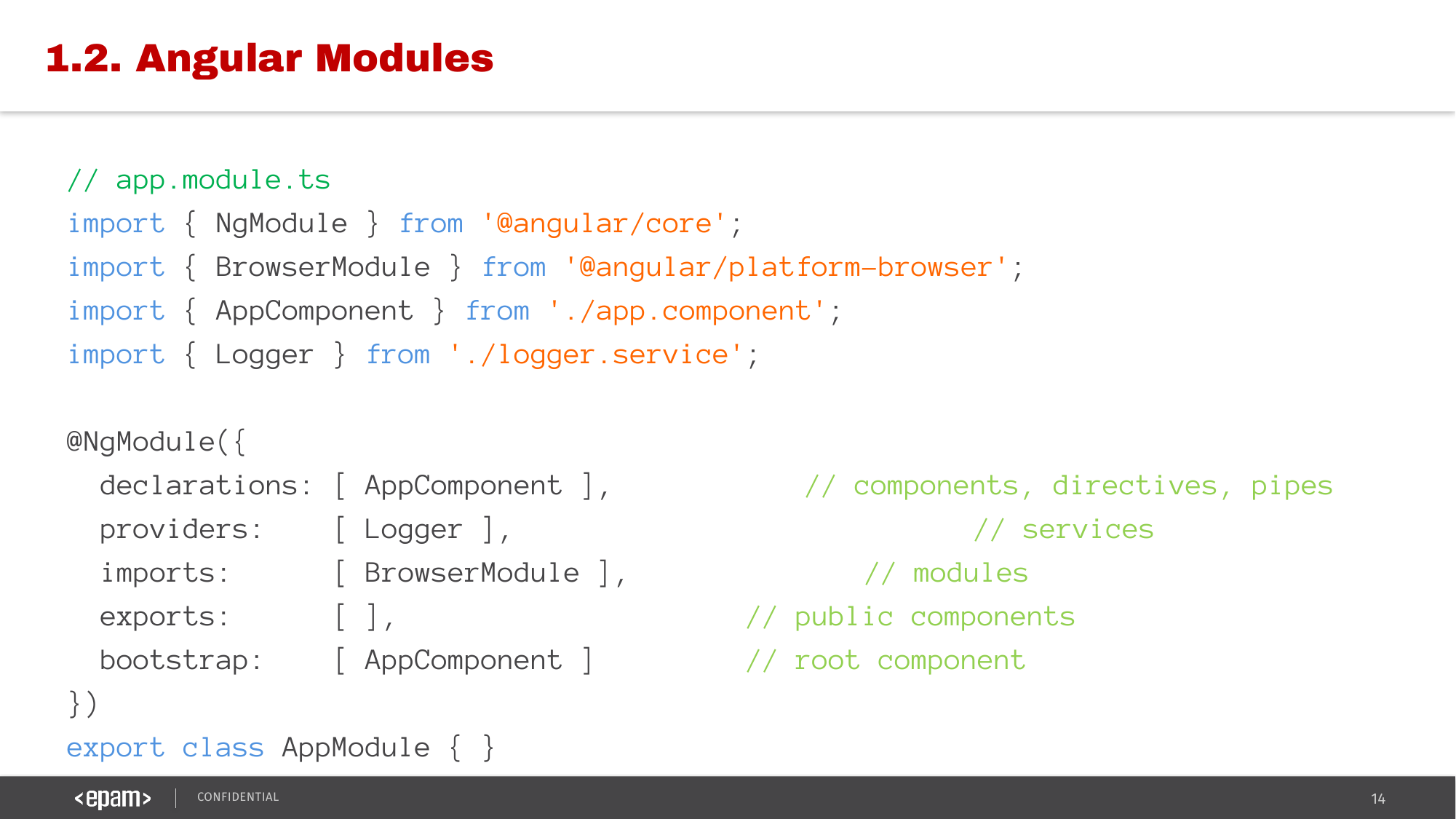

1.2. Angular Modules
// app.module.ts
import { NgModule } from '@angular/core';
import { BrowserModule } from '@angular/platform-browser';
import { AppComponent } from './app.component';
import { Logger } from './logger.service';

@NgModule({
  declarations: [ AppComponent ],	     // components, directives, pipes
  providers:    [ Logger ],				  // services
  imports:      [ BrowserModule ],		  // modules
  exports:      [ ],                     // public components
  bootstrap:    [ AppComponent ]         // root component
})
export class AppModule { }